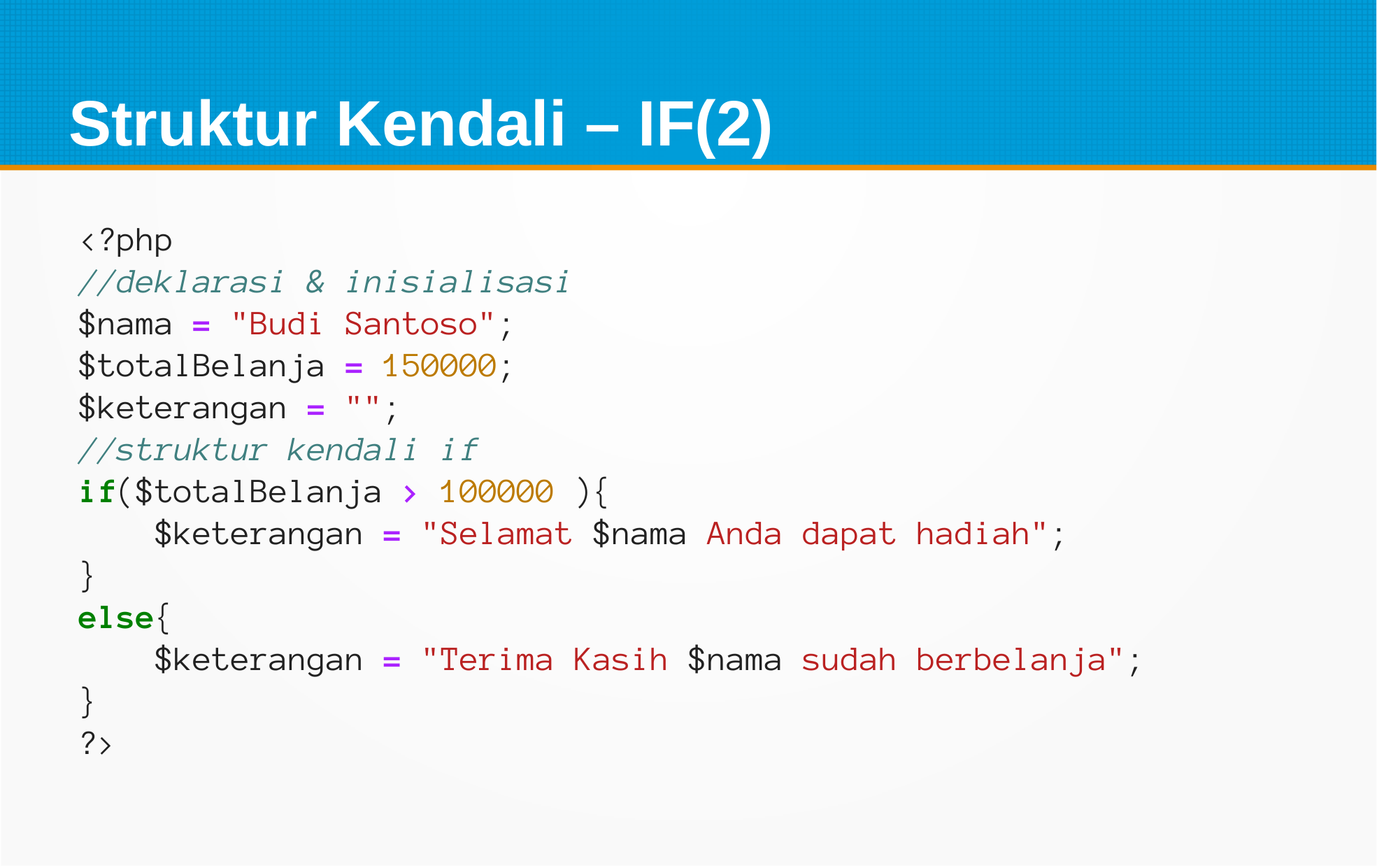

Struktur Kendali – IF(2)
<?php
//deklarasi & inisialisasi
$nama = "Budi Santoso";
$totalBelanja = 150000;
$keterangan = "";
//struktur kendali if
if($totalBelanja > 100000 ){
    $keterangan = "Selamat $nama Anda dapat hadiah";
}
else{
    $keterangan = "Terima Kasih $nama sudah berbelanja";
}
?>